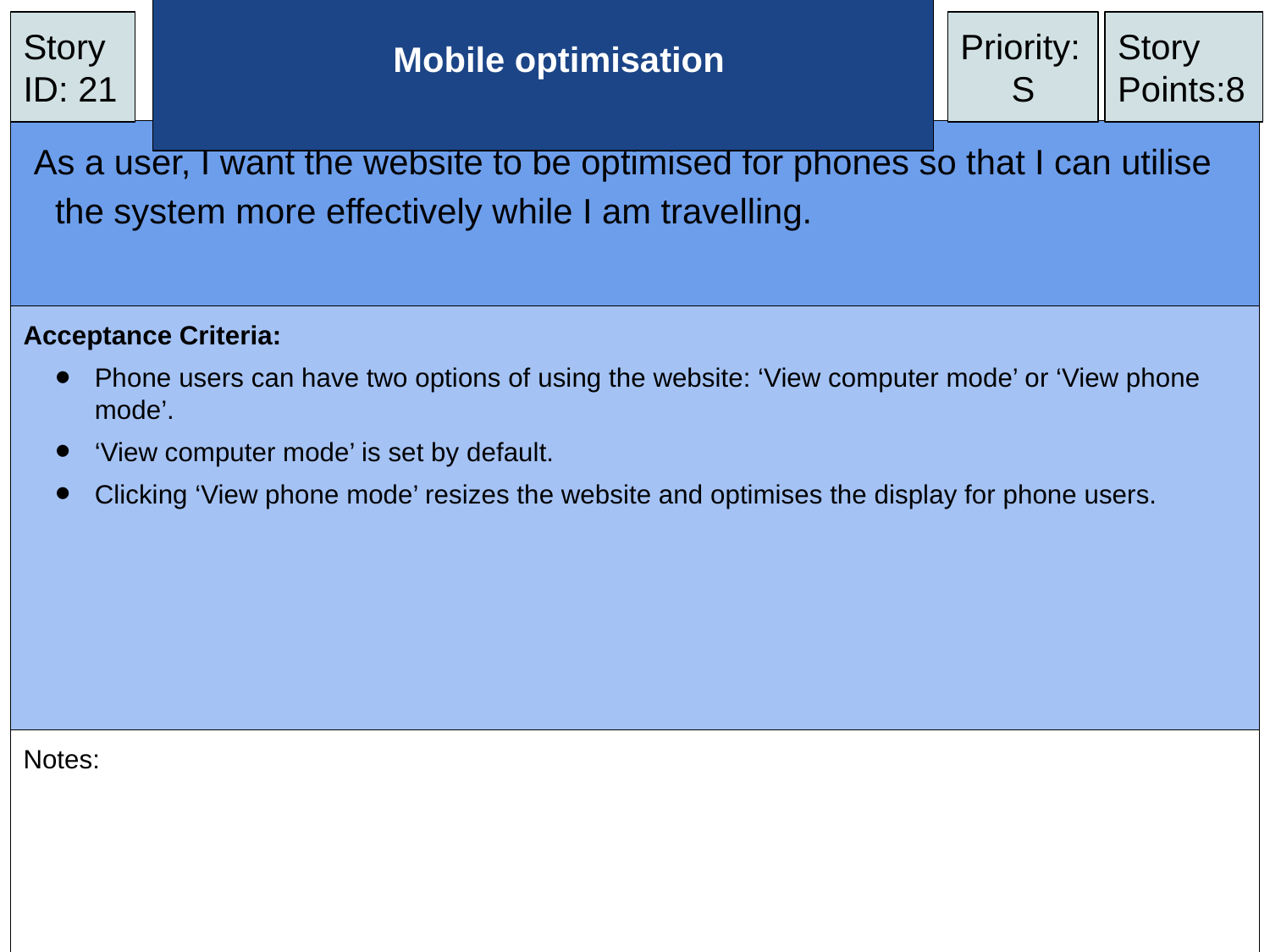

# Mobile optimisation
Story ID: 21
Priority:
S
Story Points:8

As a user, I want the website to be optimised for phones so that I can utilise the system more effectively while I am travelling.

Acceptance Criteria:
Phone users can have two options of using the website: ‘View computer mode’ or ‘View phone mode’.
‘View computer mode’ is set by default.
Clicking ‘View phone mode’ resizes the website and optimises the display for phone users.

Notes: